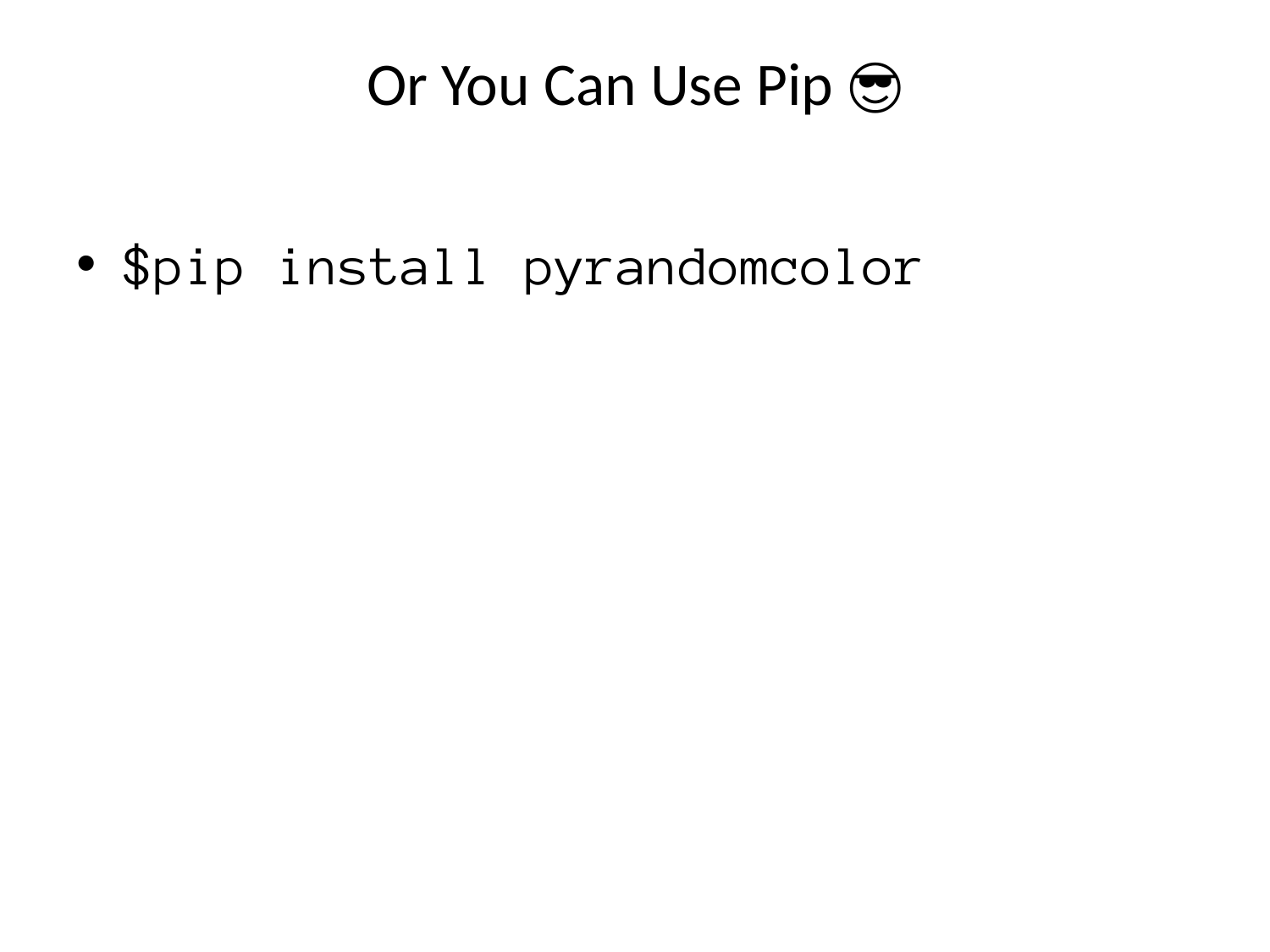

# Or You Can Use Pip 😎
$pip install pyrandomcolor